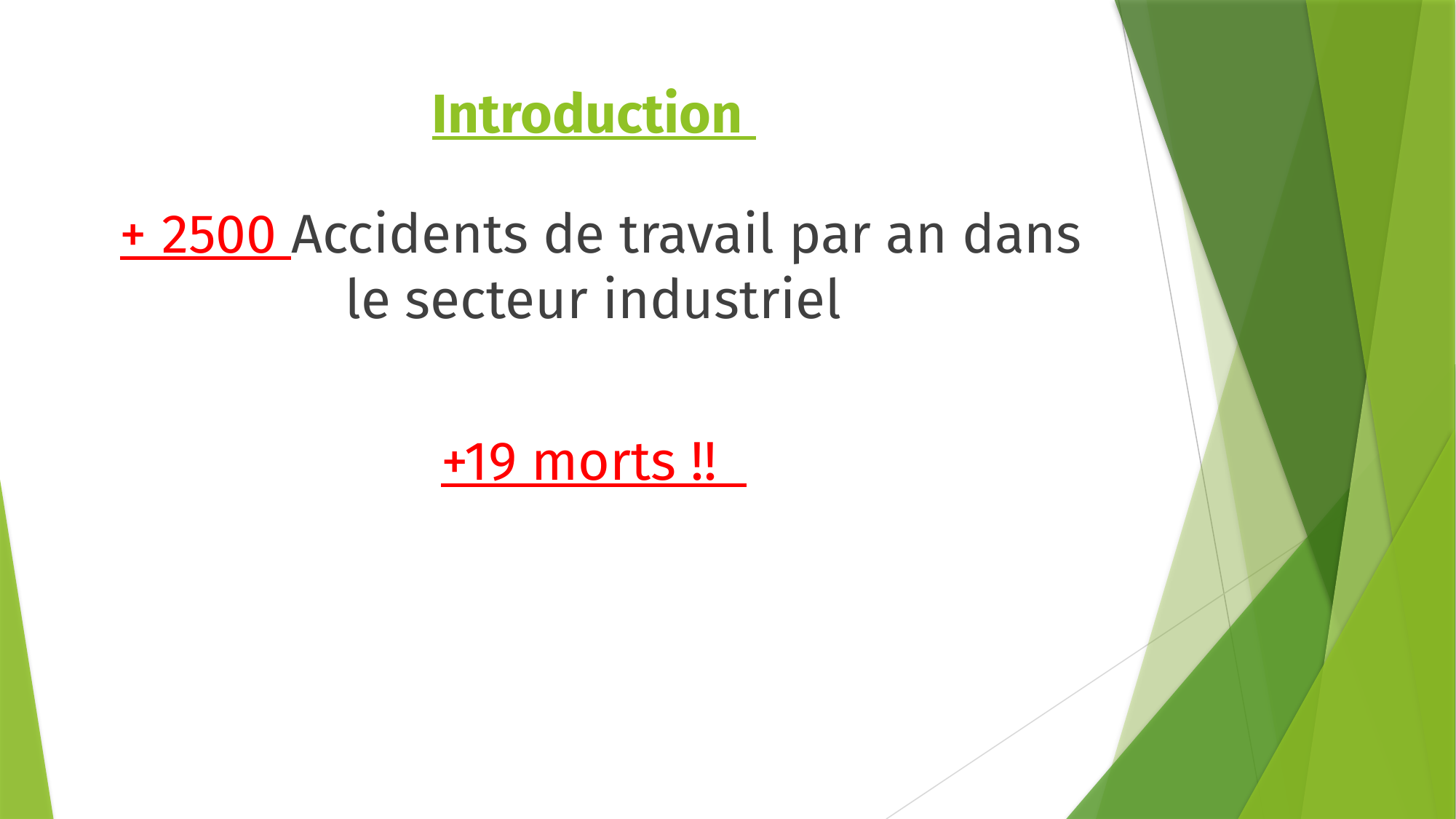

# Introduction
 + 2500 Accidents de travail par an dans le secteur industriel

+19 morts !!